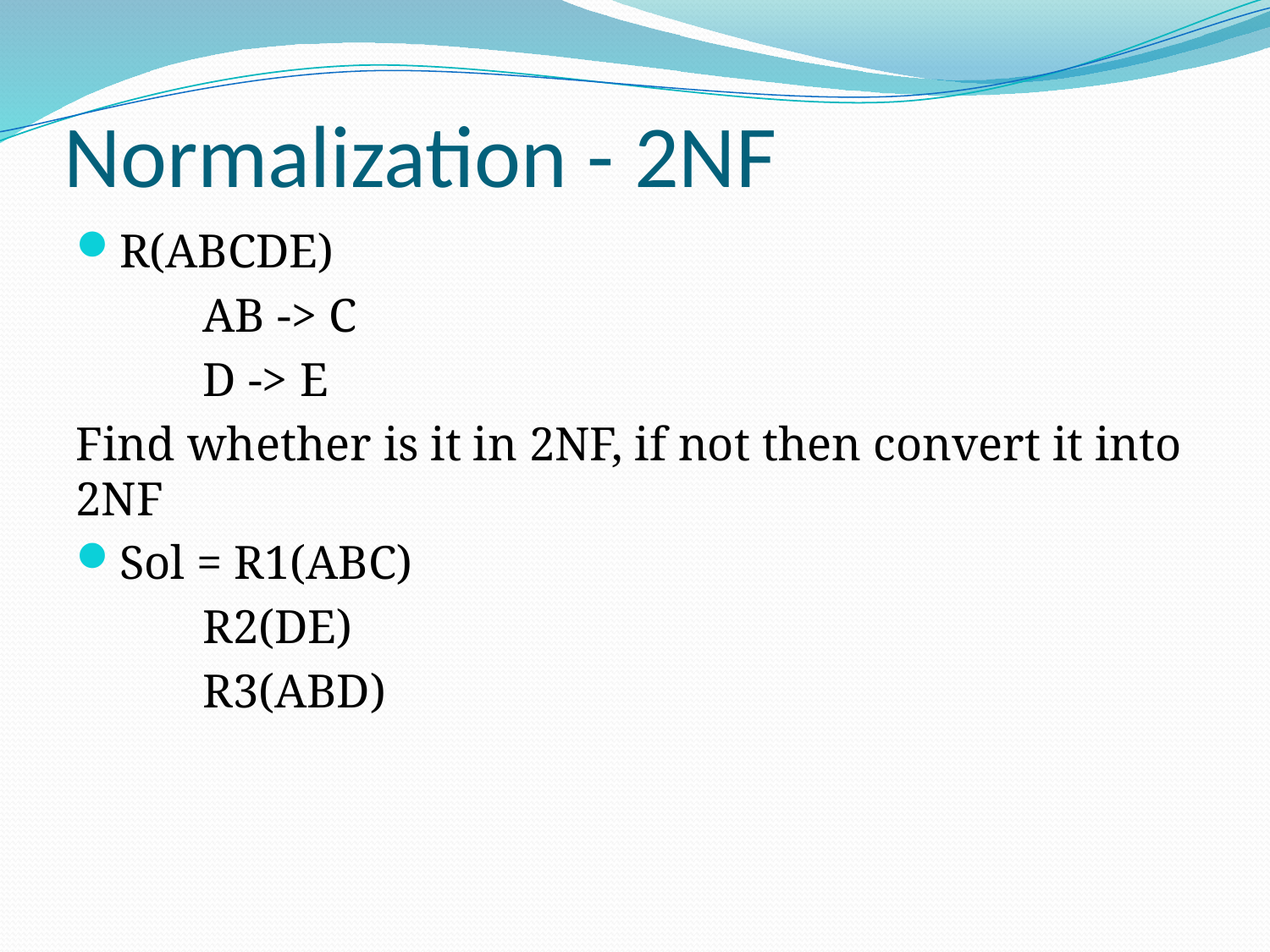

# Normalization - 2NF
R(ABCDE)
	AB -> C
	D -> E
Find whether is it in 2NF, if not then convert it into 2NF
Sol = R1(ABC)
	R2(DE)
	R3(ABD)